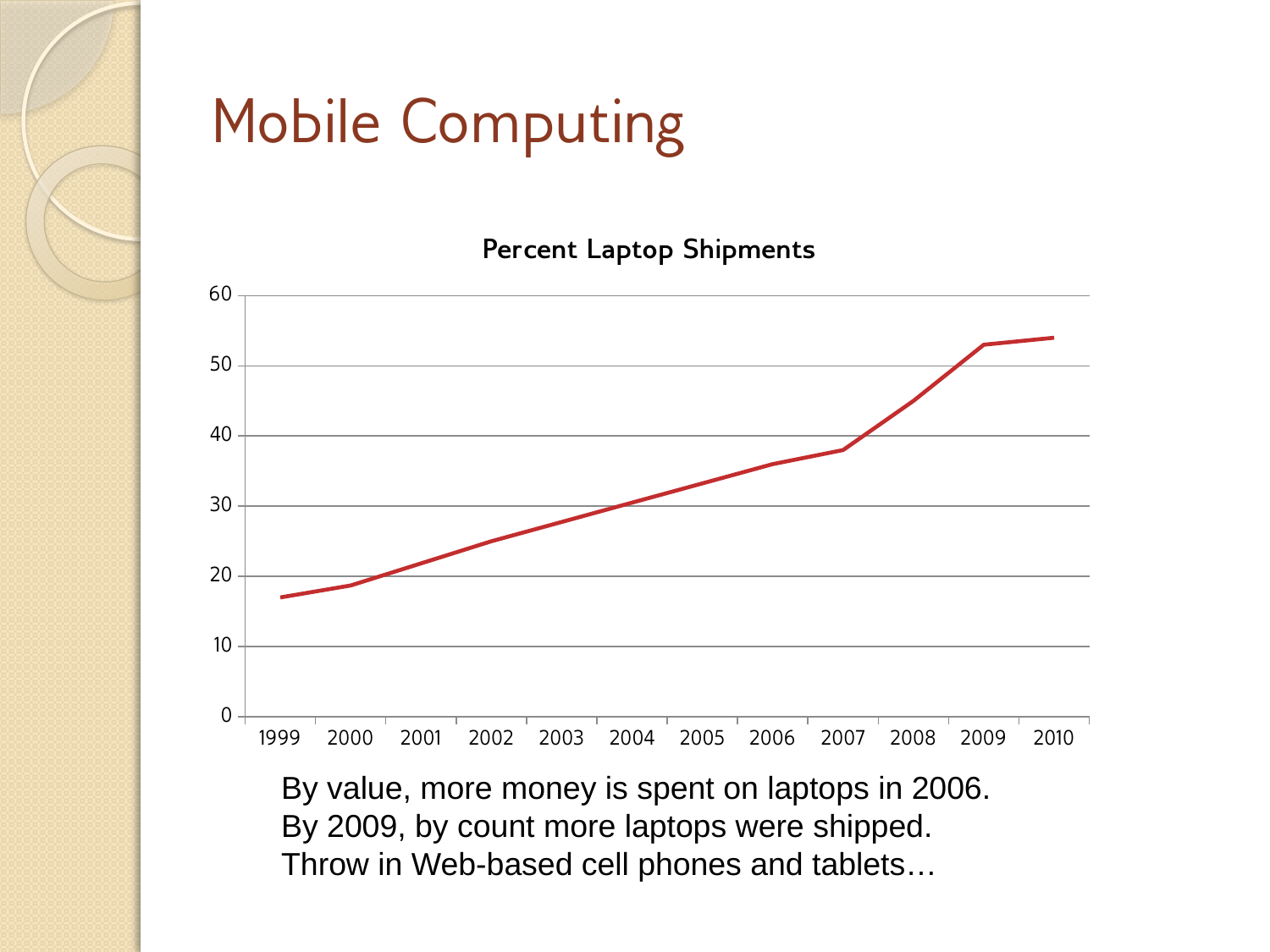

# Mobile Computing

### Chart: Percent Laptop Shipments

| Category | Laptop Pct |
|---|---|
| 1999 | 17.0 |
| 2000 | 18.7 |
| 2001 | 21.85 |
| 2002 | 25.0 |
| 2003 | 27.75 |
| 2004 | 30.5 |
| 2005 | 33.25 |
| 2006 | 36.0 |
| 2007 | 38.0 |
| 2008 | 45.0 |
| 2009 | 53.0 |
| 2010 | 54.0 |
By value, more money is spent on laptops in 2006.
By 2009, by count more laptops were shipped.
Throw in Web-based cell phones and tablets…